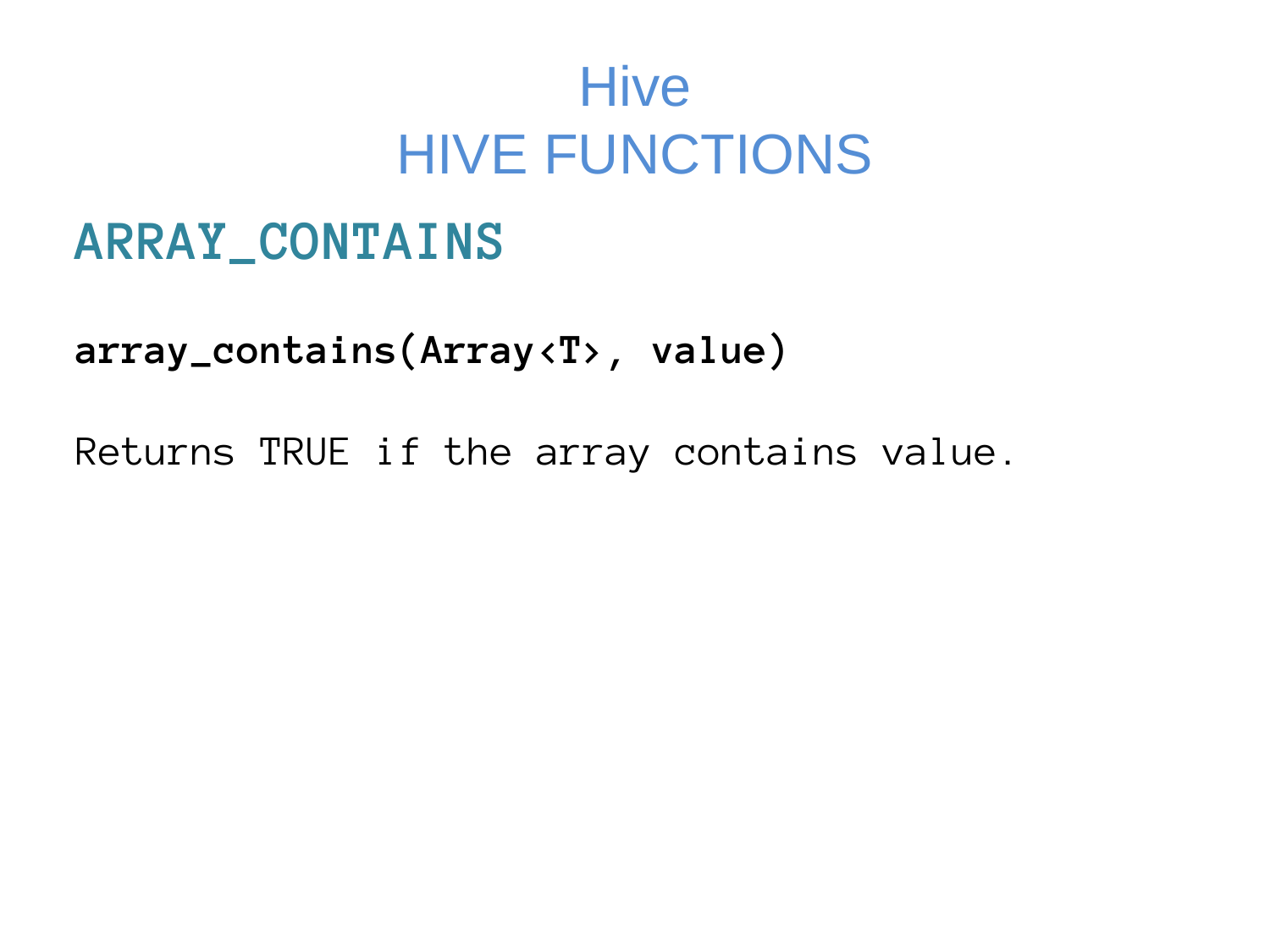

# Hive HIVE FUNCTIONS
ARRAY_CONTAINS

array_contains(Array<T>, value)

Returns TRUE if the array contains value.